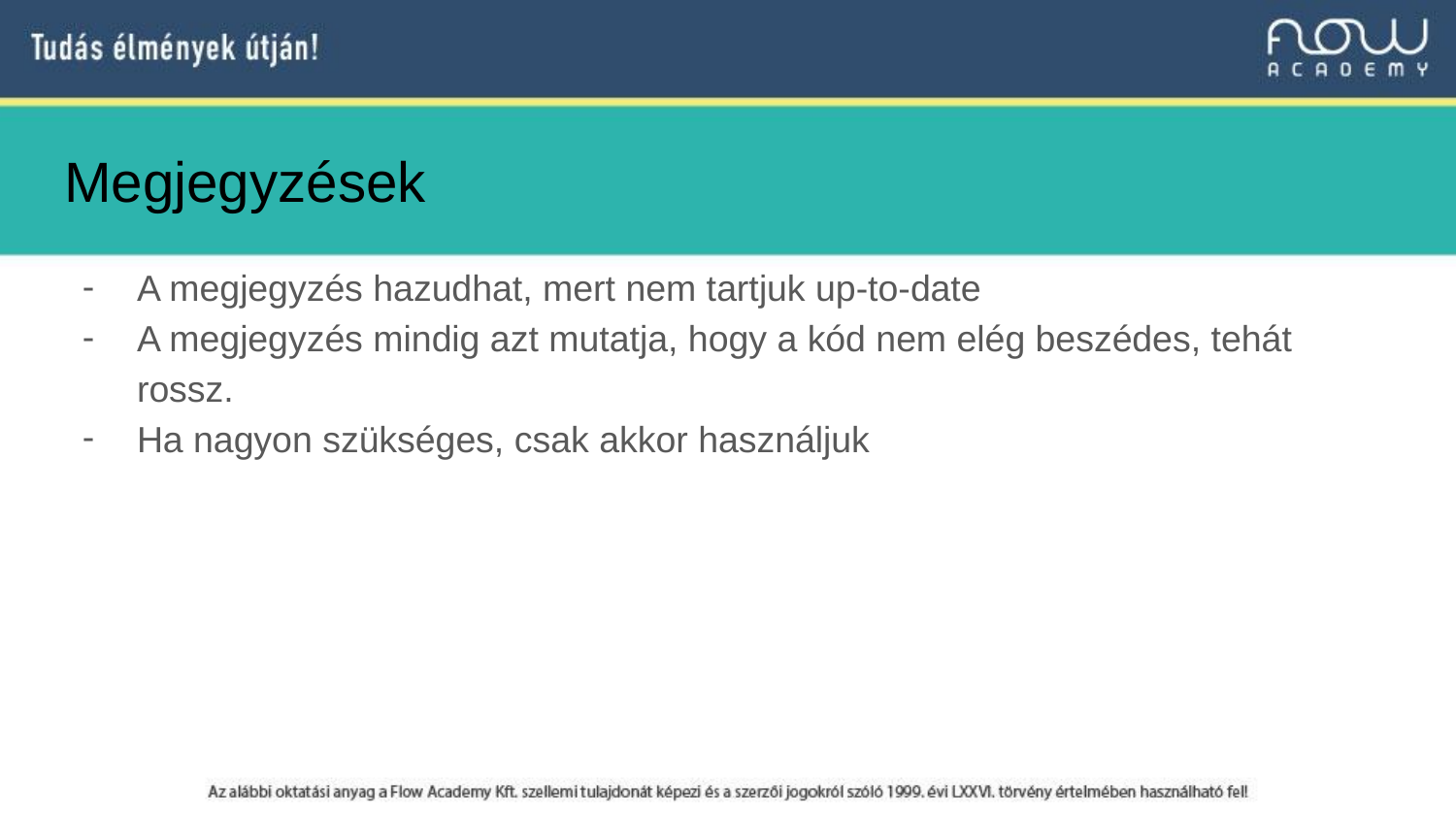

# Megjegyzések
A megjegyzés hazudhat, mert nem tartjuk up-to-date
A megjegyzés mindig azt mutatja, hogy a kód nem elég beszédes, tehát rossz.
Ha nagyon szükséges, csak akkor használjuk